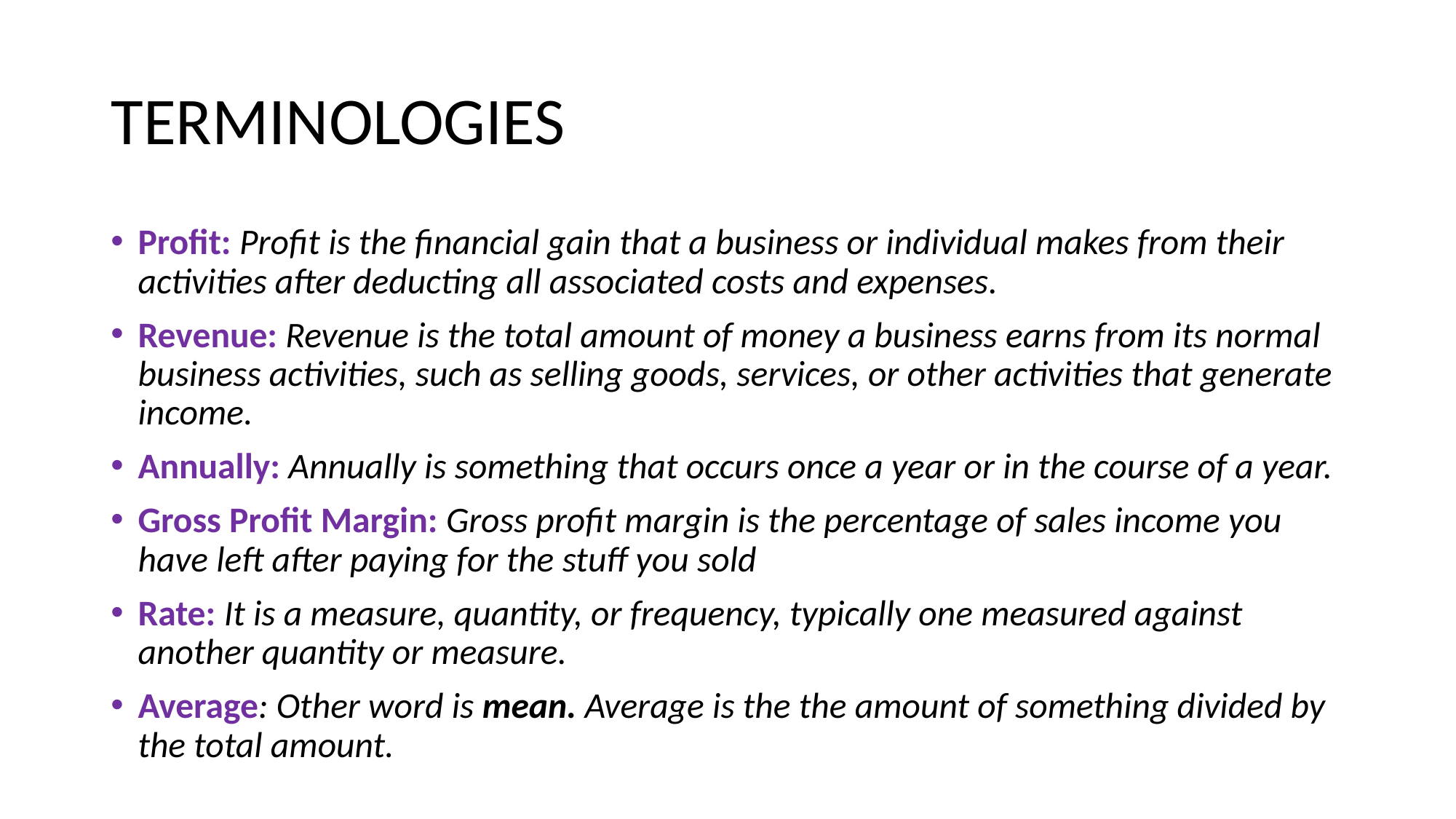

# TERMINOLOGIES
Profit: Profit is the financial gain that a business or individual makes from their activities after deducting all associated costs and expenses.
Revenue: Revenue is the total amount of money a business earns from its normal business activities, such as selling goods, services, or other activities that generate income.
Annually: Annually is something that occurs once a year or in the course of a year.
Gross Profit Margin: Gross profit margin is the percentage of sales income you have left after paying for the stuff you sold
Rate: It is a measure, quantity, or frequency, typically one measured against another quantity or measure.
Average: Other word is mean. Average is the the amount of something divided by the total amount.